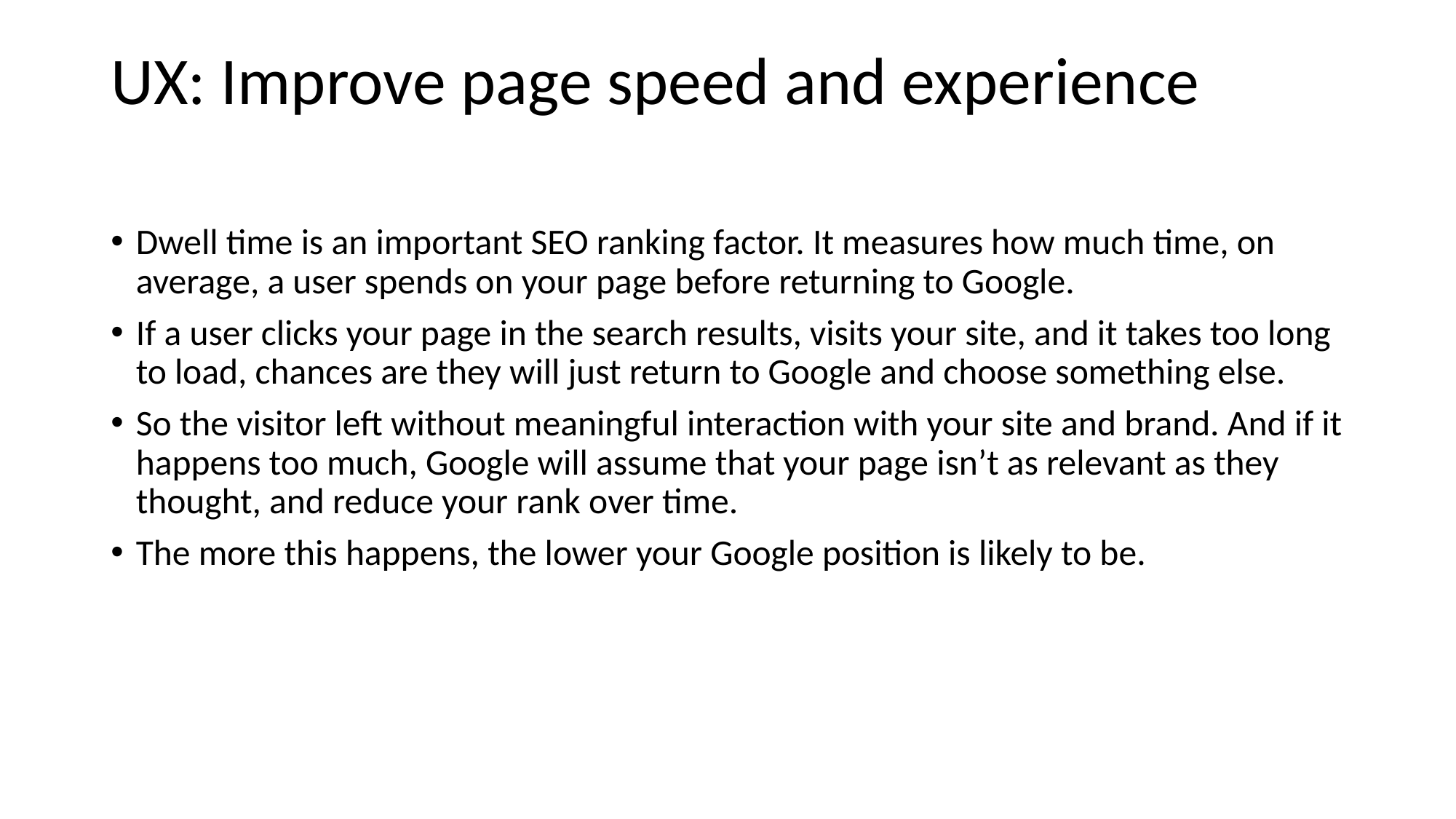

# UX: Improve page speed and experience
Dwell time is an important SEO ranking factor. It measures how much time, on average, a user spends on your page before returning to Google.
If a user clicks your page in the search results, visits your site, and it takes too long to load, chances are they will just return to Google and choose something else.
So the visitor left without meaningful interaction with your site and brand. And if it happens too much, Google will assume that your page isn’t as relevant as they thought, and reduce your rank over time.
The more this happens, the lower your Google position is likely to be.